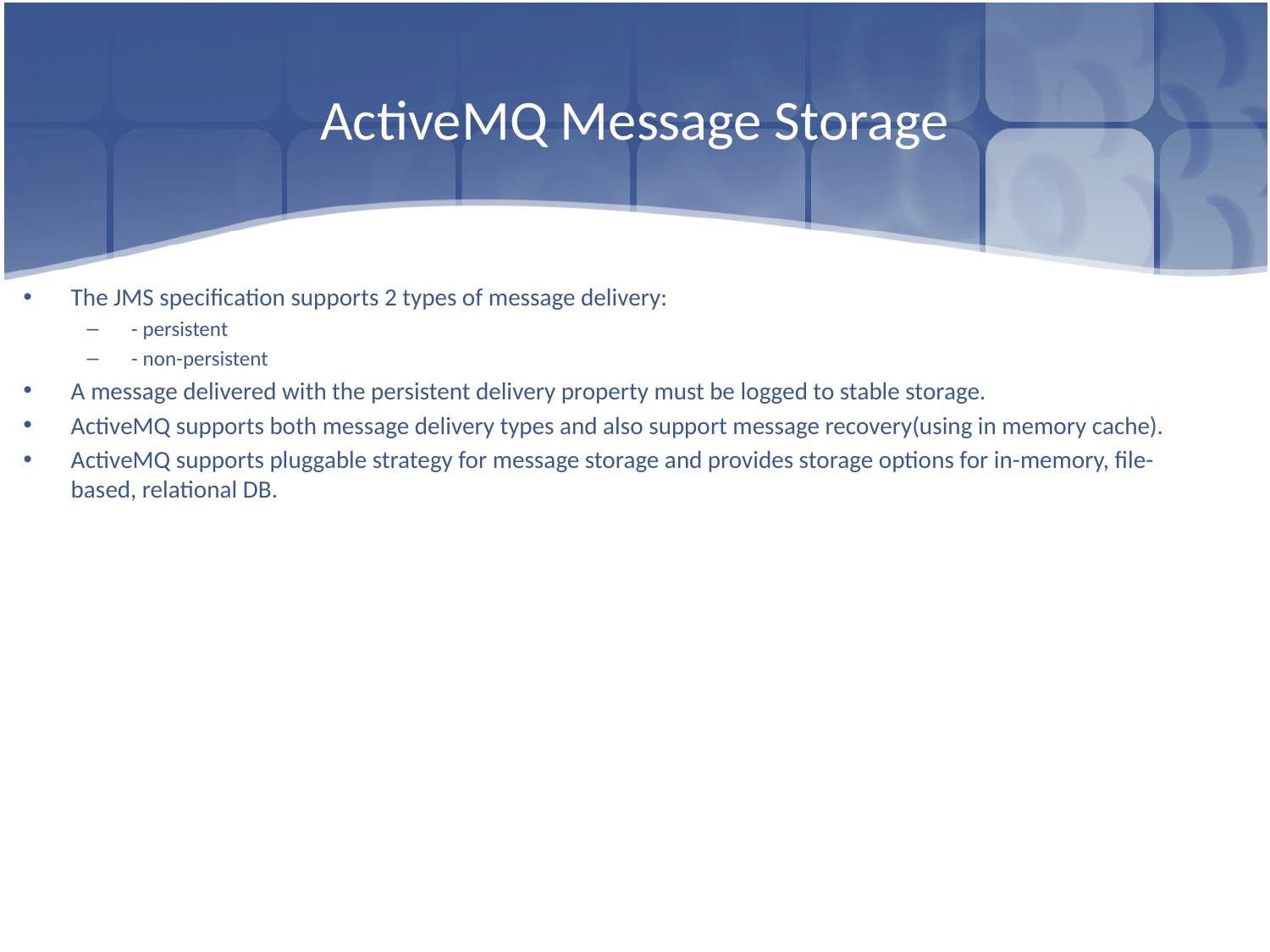

# ActiveMQ Message Storage
The JMS specification supports 2 types of message delivery:
 - persistent
 - non-persistent
A message delivered with the persistent delivery property must be logged to stable storage.
ActiveMQ supports both message delivery types and also support message recovery(using in memory cache).
ActiveMQ supports pluggable strategy for message storage and provides storage options for in-memory, file-based, relational DB.